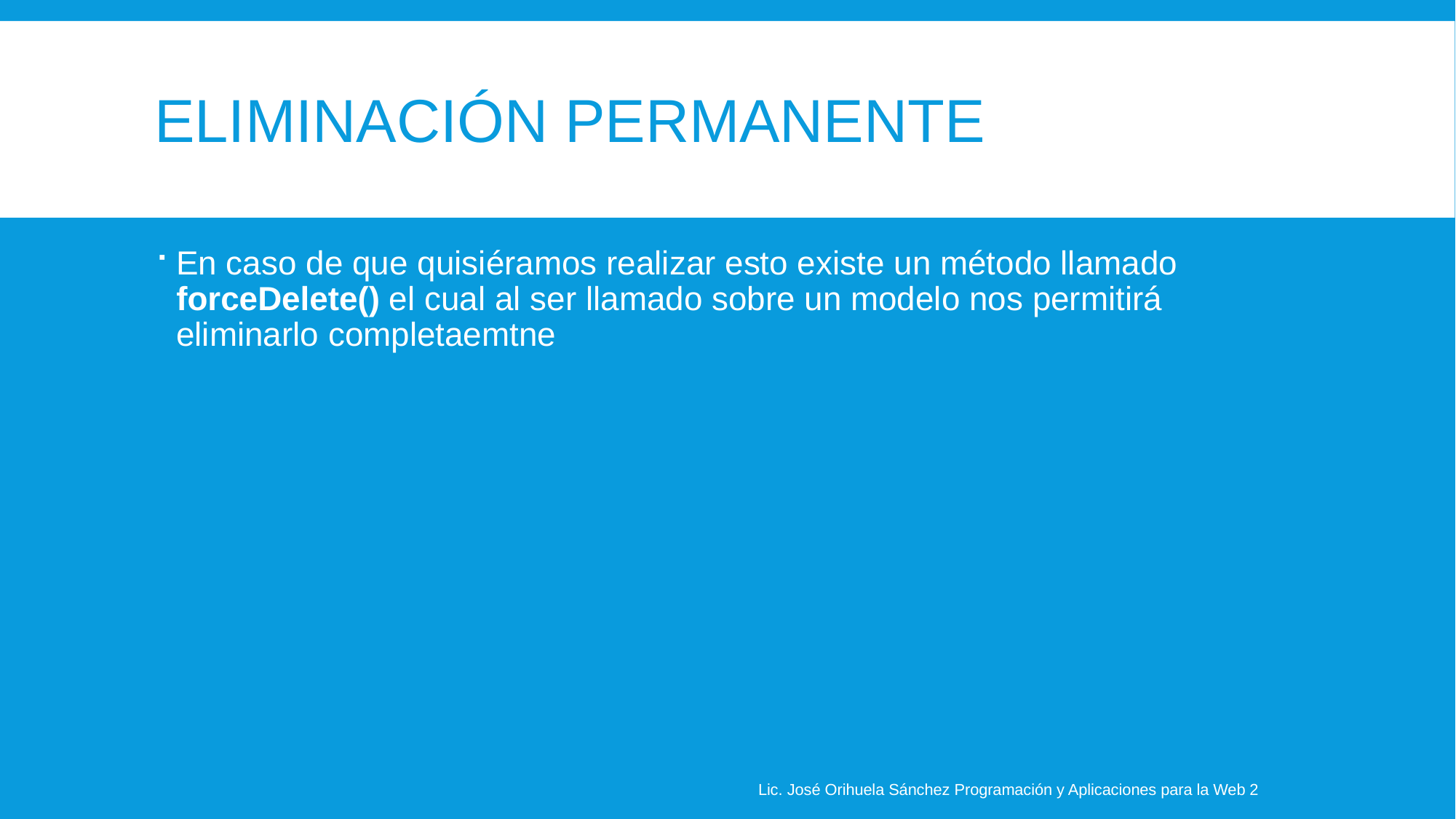

# Eliminación permanente
En caso de que quisiéramos realizar esto existe un método llamado forceDelete() el cual al ser llamado sobre un modelo nos permitirá eliminarlo completaemtne
Lic. José Orihuela Sánchez Programación y Aplicaciones para la Web 2